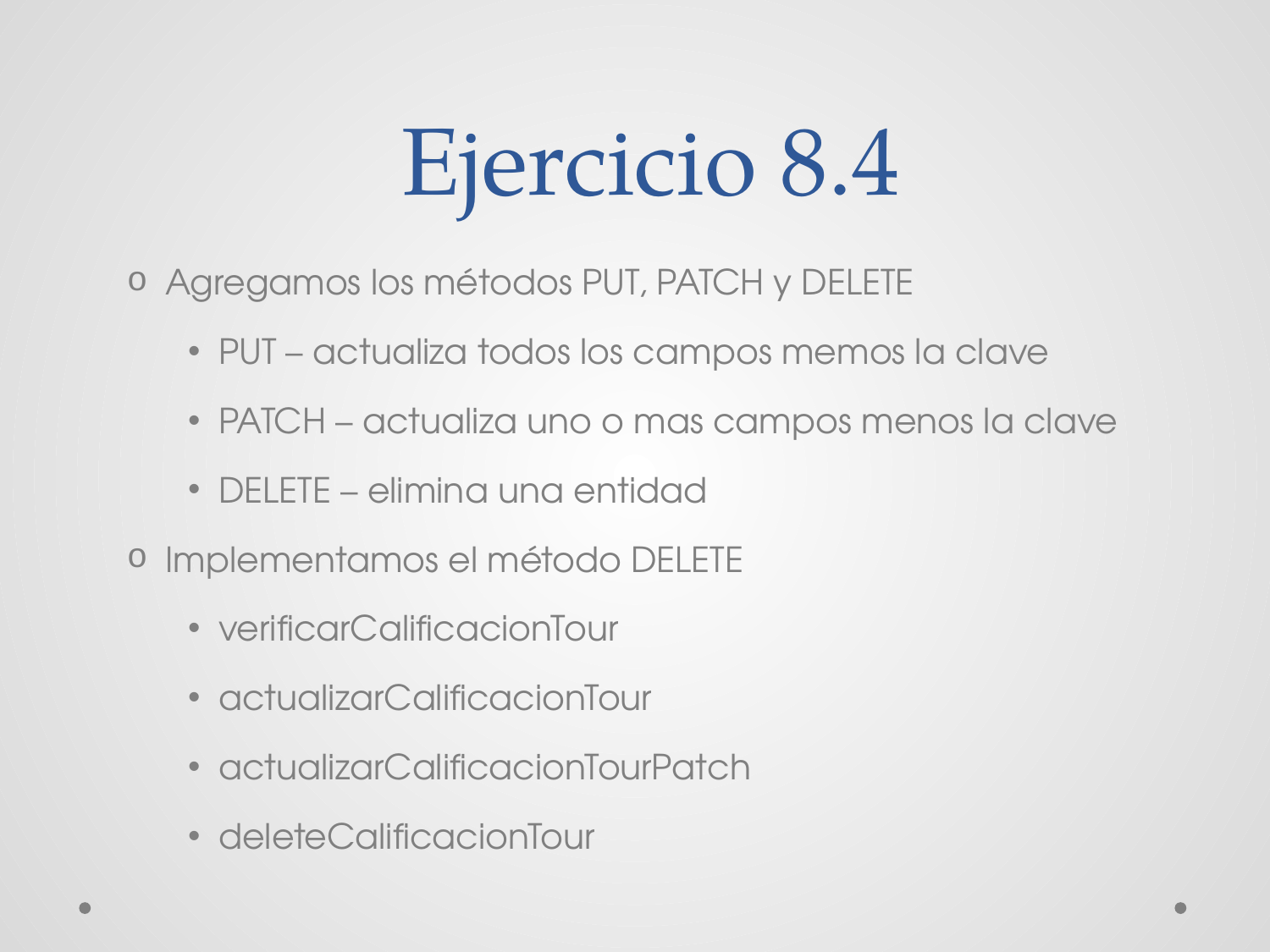

# Ejercicio 8.4
Agregamos los métodos PUT, PATCH y DELETE
PUT – actualiza todos los campos memos la clave
PATCH – actualiza uno o mas campos menos la clave
DELETE – elimina una entidad
Implementamos el método DELETE
verificarCalificacionTour
actualizarCalificacionTour
actualizarCalificacionTourPatch
deleteCalificacionTour